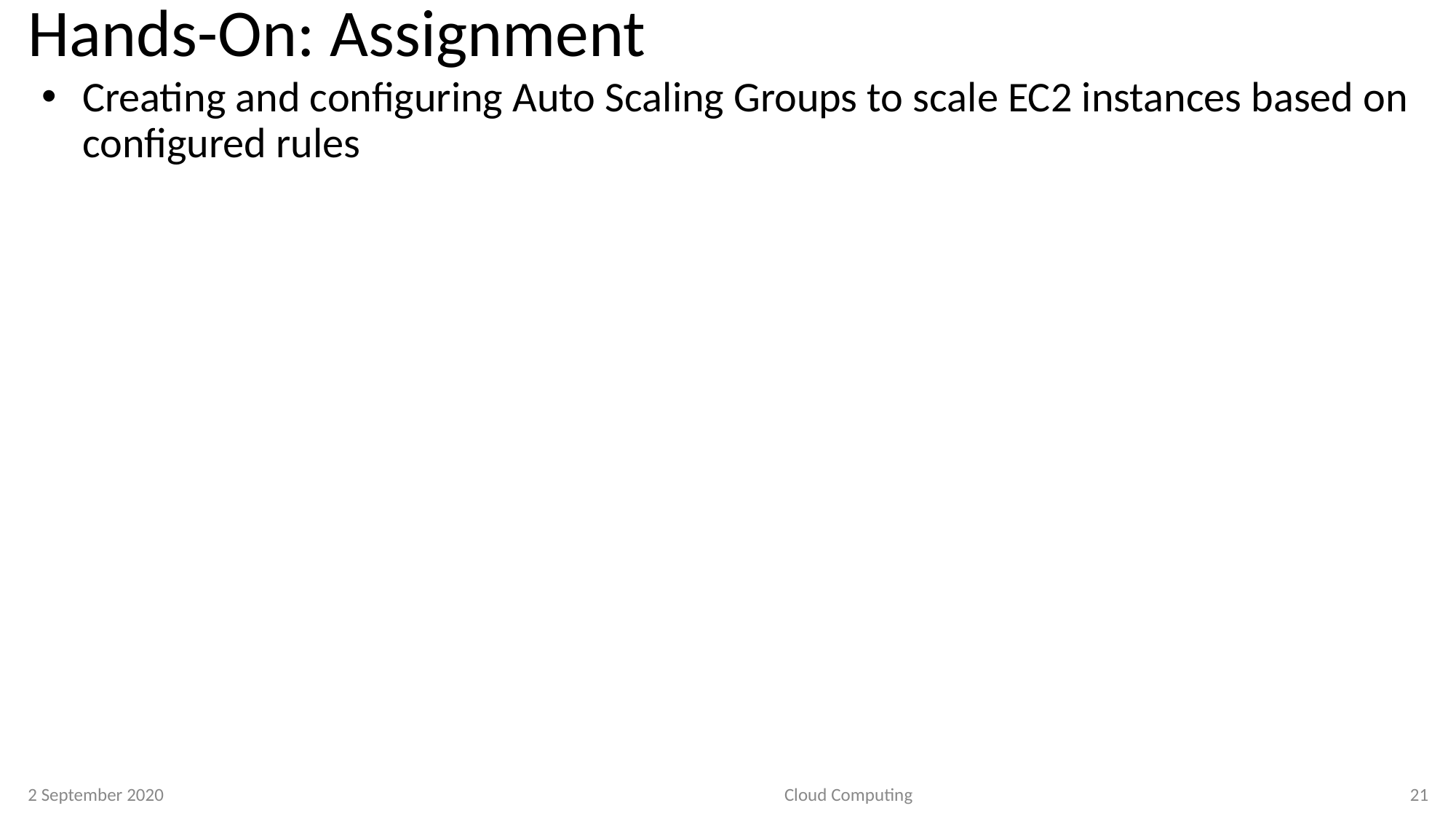

# Hands-On: Assignment
Creating and configuring Auto Scaling Groups to scale EC2 instances based on configured rules
2 September 2020
Cloud Computing
21